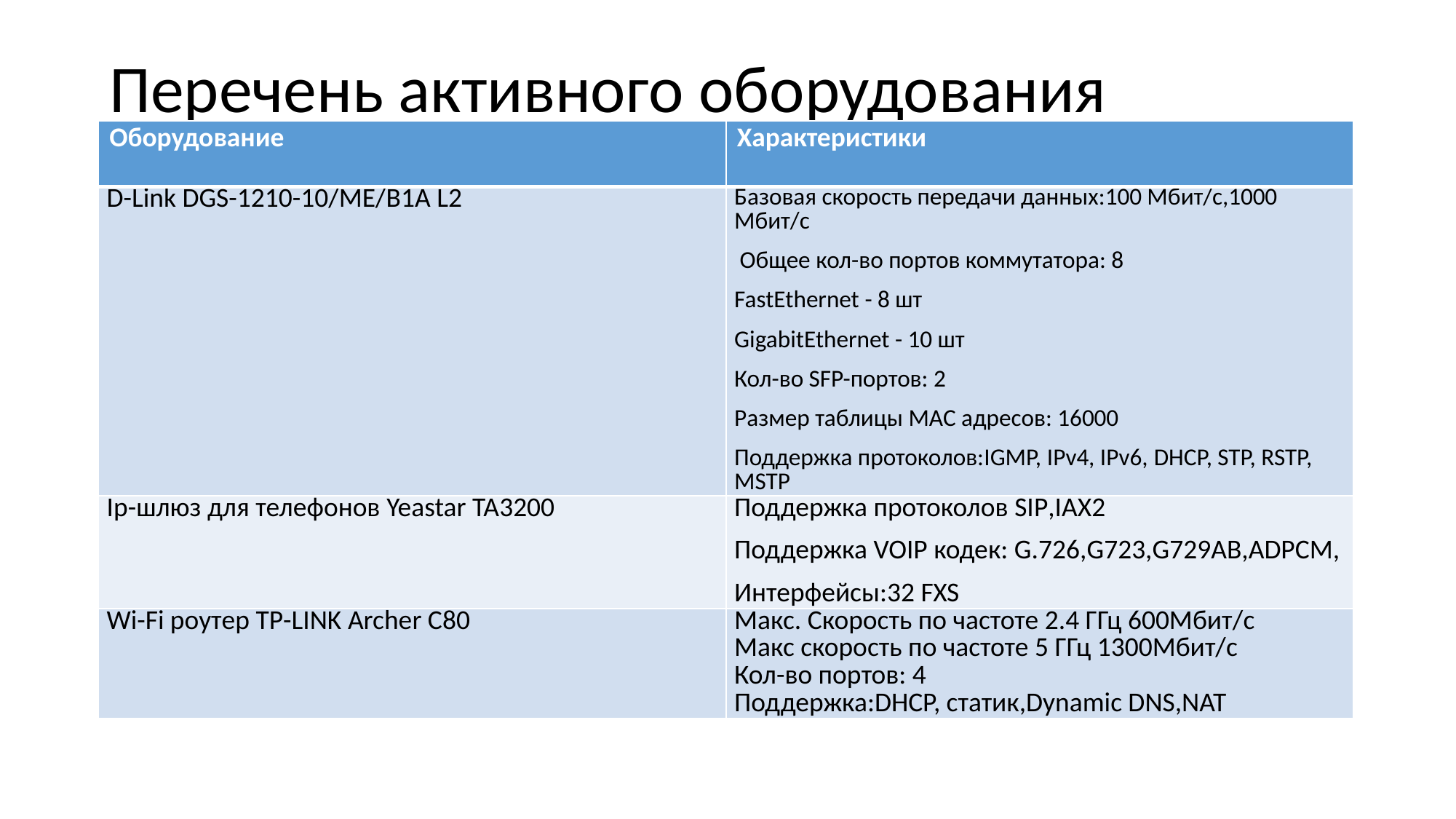

# Перечень активного оборудования
| Оборудование | Характеристики |
| --- | --- |
| D-Link DGS-1210-10/ME/B1A L2 | Базовая скорость передачи данных:100 Мбит/с,1000 Мбит/с Общее кол-во портов коммутатора: 8 FastEthernet - 8 шт GigabitEthernet - 10 шт Кол-во SFP-портов: 2 Размер таблицы MAC адресов: 16000 Поддержка протоколов:IGMP, IPv4, IPv6, DHCP, STP, RSTP, MSTP |
| Ip-шлюз для телефонов Yeastar TA3200 | Поддержка протоколов SIP,IAX2 Поддержка VOIP кодек: G.726,G723,G729AB,ADPCM, Интерфейсы:32 FXS |
| Wi-Fi роутер TP-LINK Archer C80 | Макс. Скорость по частоте 2.4 ГГц 600Мбит/c Макс скорость по частоте 5 ГГц 1300Мбит/с Кол-во портов: 4 Поддержка:DHCP, статик,Dynamic DNS,NAT |